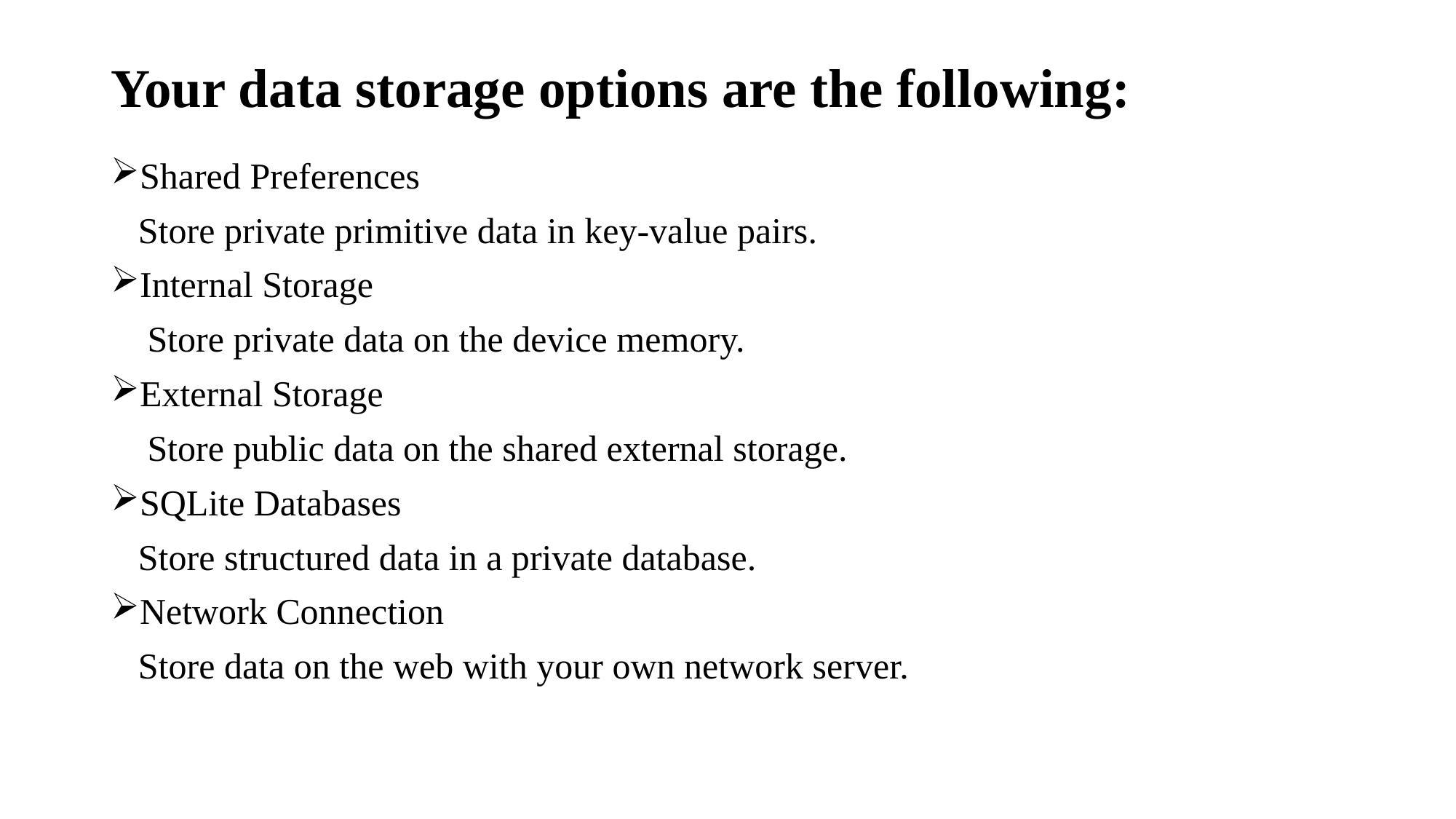

# Your data storage options are the following:
Shared Preferences
   Store private primitive data in key-value pairs.
Internal Storage
    Store private data on the device memory.
External Storage
    Store public data on the shared external storage.
SQLite Databases
   Store structured data in a private database.
Network Connection
   Store data on the web with your own network server.